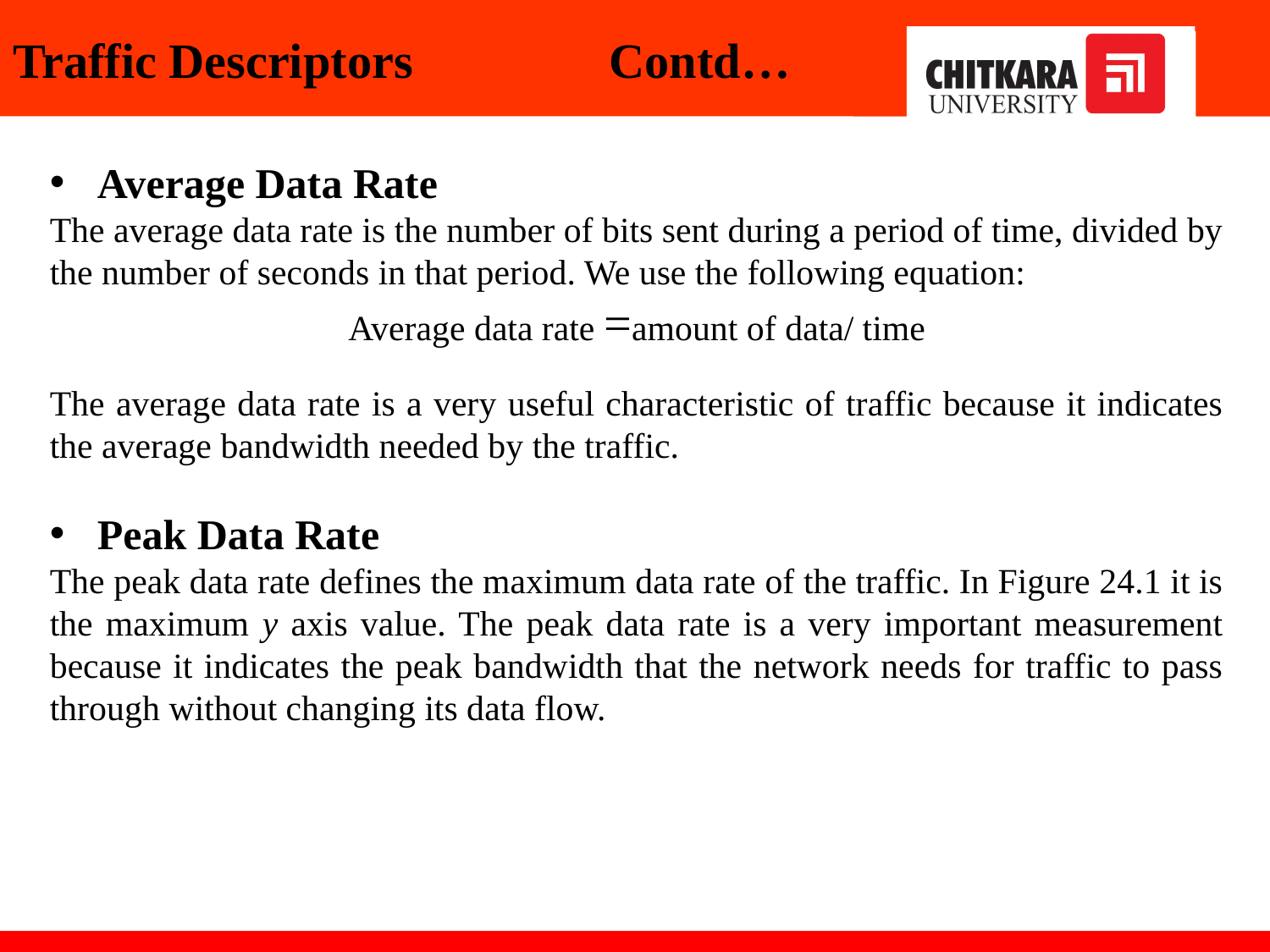

Traffic Descriptors                Contd…
Average Data Rate
The average data rate is the number of bits sent during a period of time, divided by the number of seconds in that period. We use the following equation:
Average data rate =amount of data/ time

The average data rate is a very useful characteristic of traffic because it indicates the average bandwidth needed by the traffic.

Peak Data Rate
The peak data rate defines the maximum data rate of the traffic. In Figure 24.1 it is the maximum y axis value. The peak data rate is a very important measurement because it indicates the peak bandwidth that the network needs for traffic to pass through without changing its data flow.